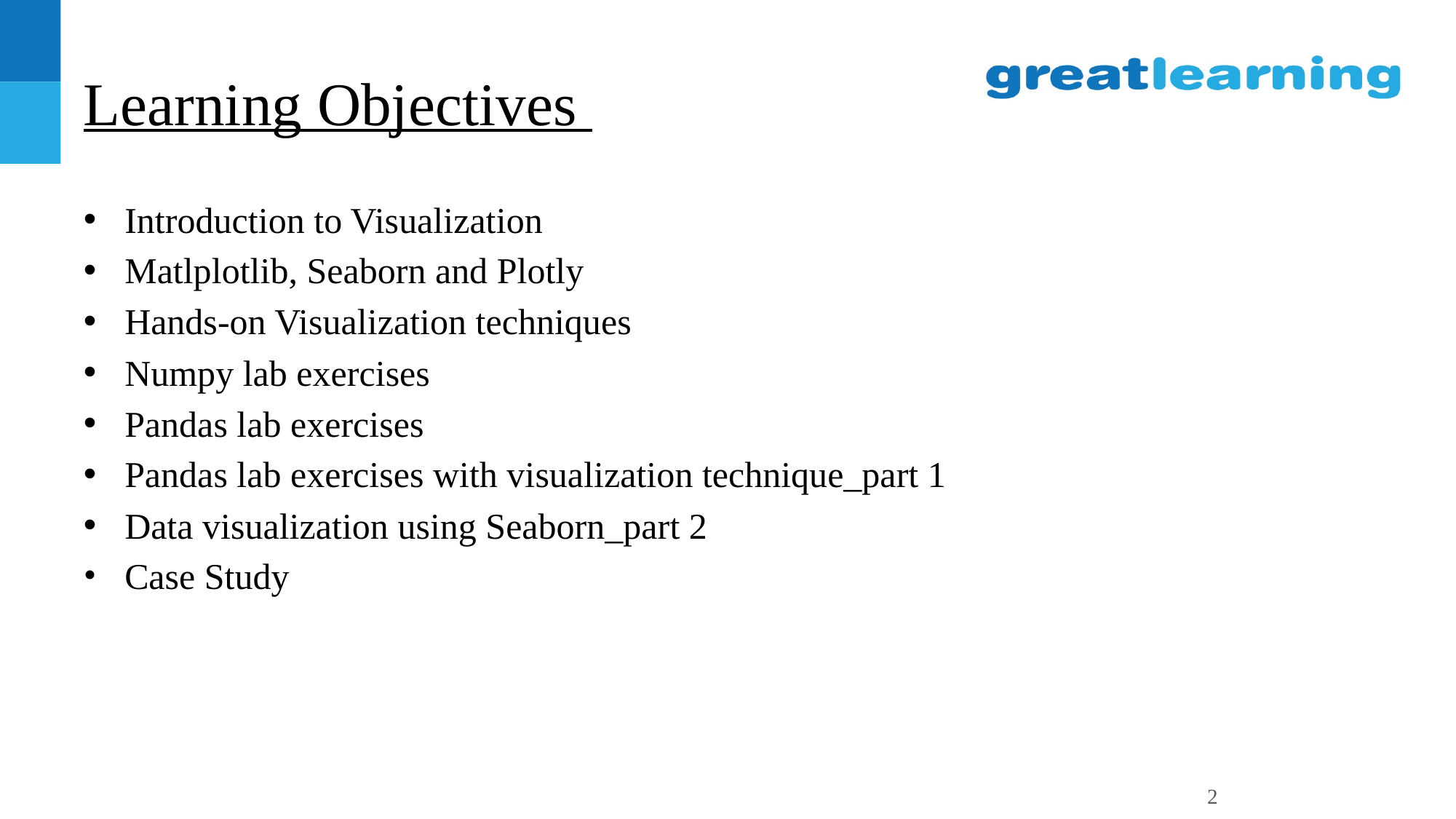

# Learning Objectives
Introduction to Visualization
Matlplotlib, Seaborn and Plotly
Hands-on Visualization techniques
Numpy lab exercises
Pandas lab exercises
Pandas lab exercises with visualization technique_part 1
Data visualization using Seaborn_part 2
Case Study

2